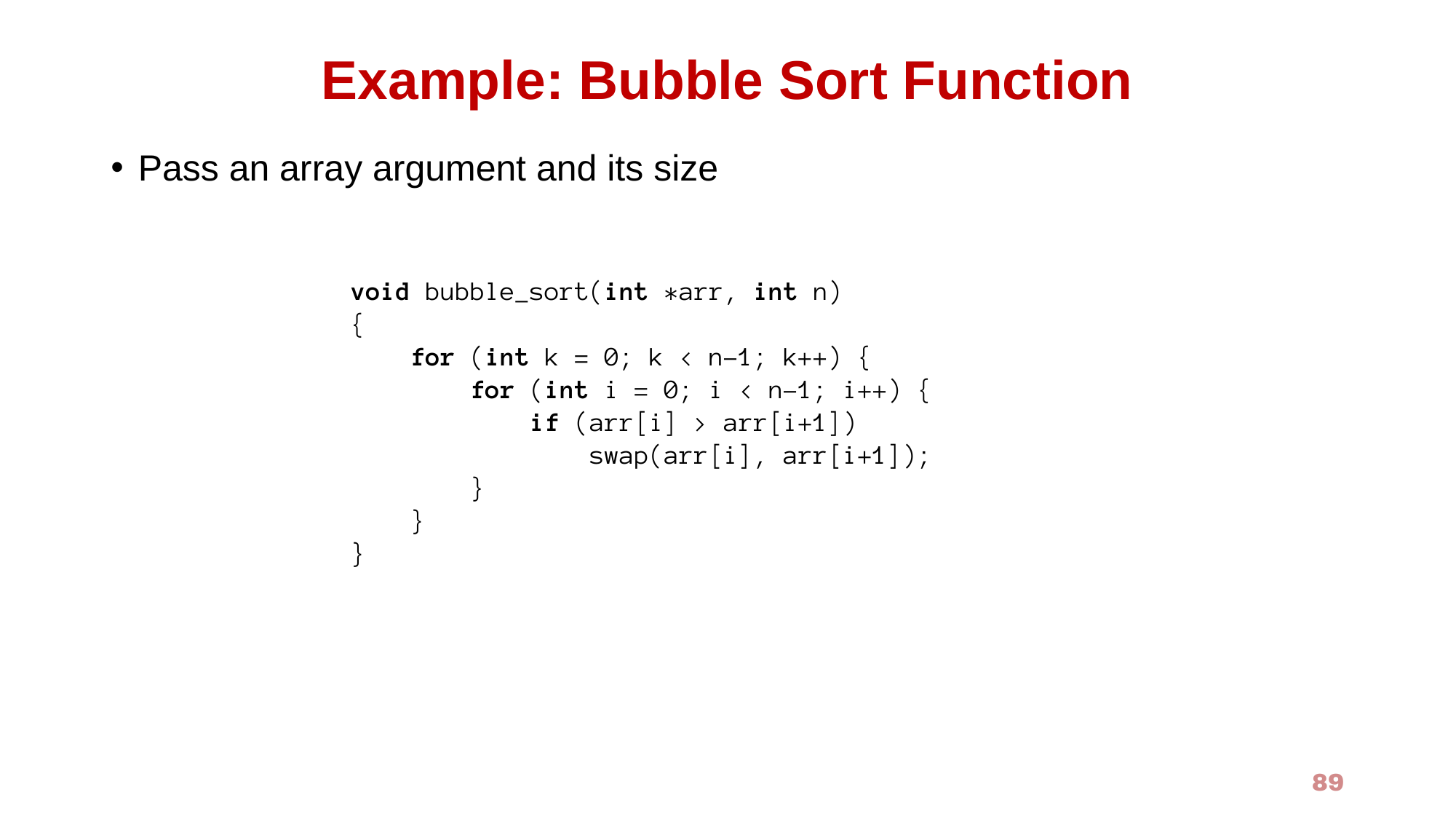

# Example: Bubble Sort Function
Pass an array argument and its size
void bubble_sort(int *arr, int n)
{
    for (int k = 0; k < n-1; k++) {
        for (int i = 0; i < n-1; i++) {
            if (arr[i] > arr[i+1])
                swap(arr[i], arr[i+1]);
        }
    }
}
89